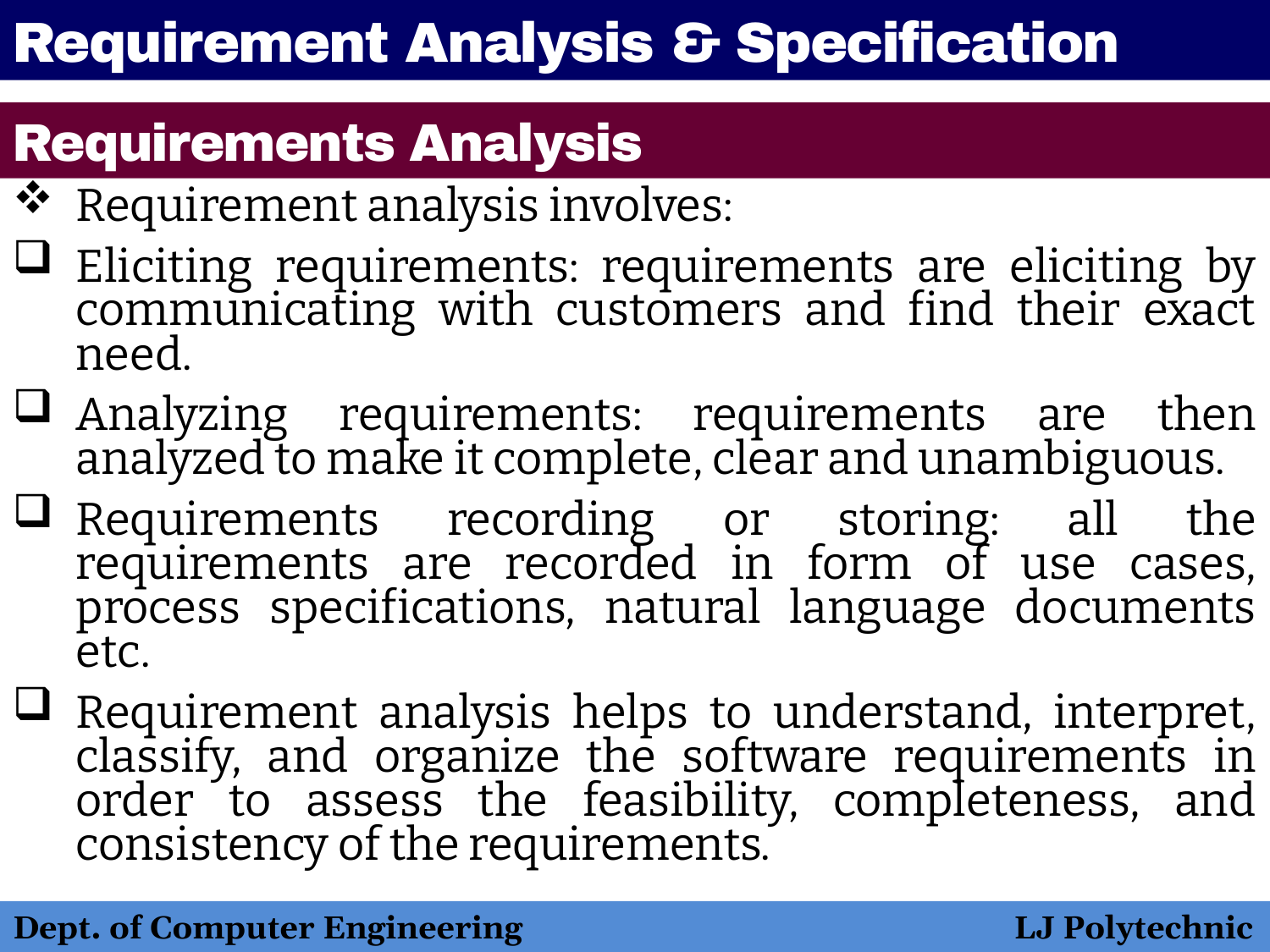

Requirement Analysis & Specification
Requirements Analysis
Requirement analysis involves:
Eliciting requirements: requirements are eliciting by communicating with customers and find their exact need.
Analyzing requirements: requirements are then analyzed to make it complete, clear and unambiguous.
Requirements recording or storing: all the requirements are recorded in form of use cases, process specifications, natural language documents etc.
Requirement analysis helps to understand, interpret, classify, and organize the software requirements in order to assess the feasibility, completeness, and consistency of the requirements.